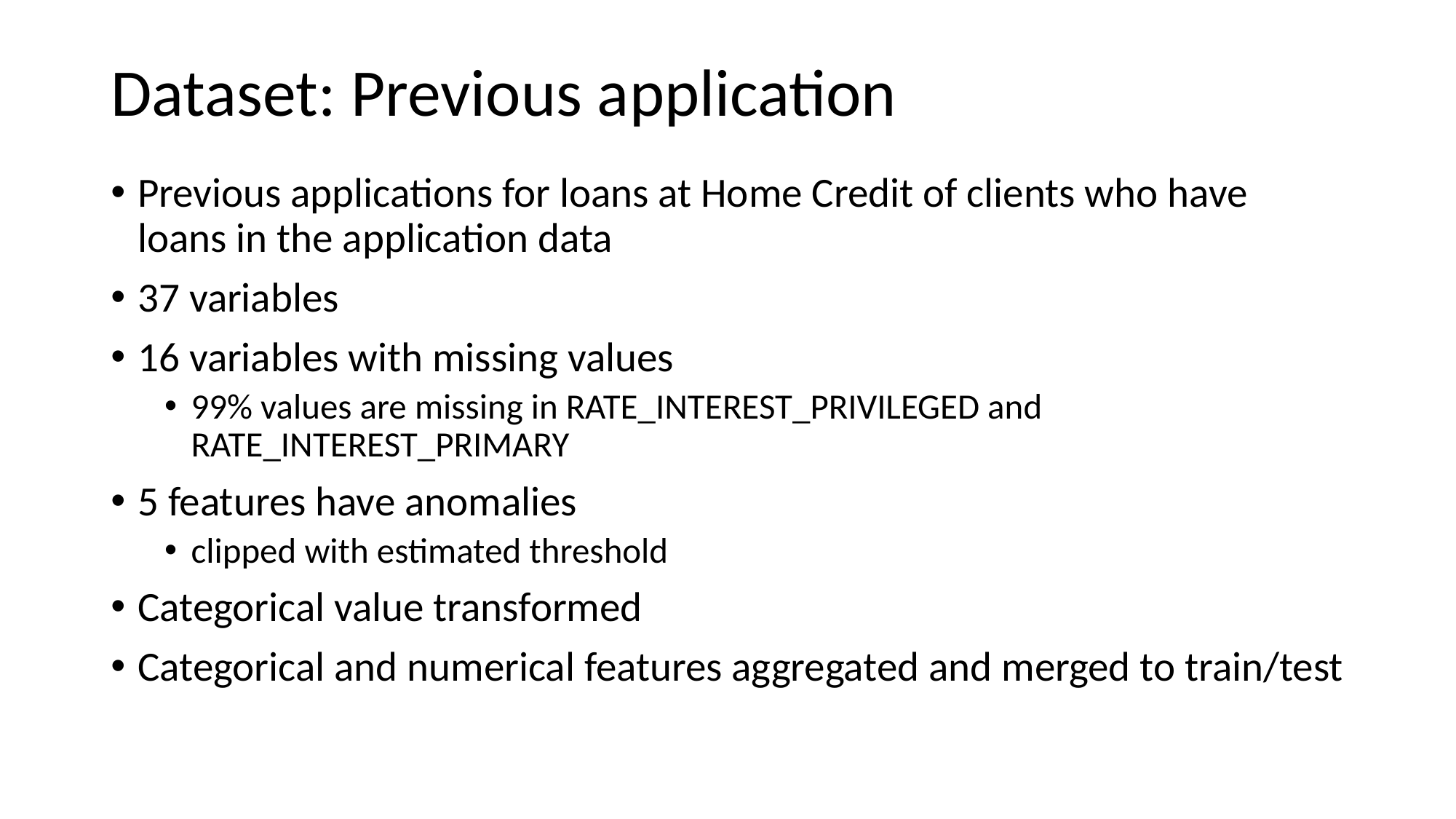

# Dataset: Previous application
Previous applications for loans at Home Credit of clients who have loans in the application data
37 variables
16 variables with missing values
99% values are missing in RATE_INTEREST_PRIVILEGED and RATE_INTEREST_PRIMARY
5 features have anomalies
clipped with estimated threshold
Categorical value transformed
Categorical and numerical features aggregated and merged to train/test